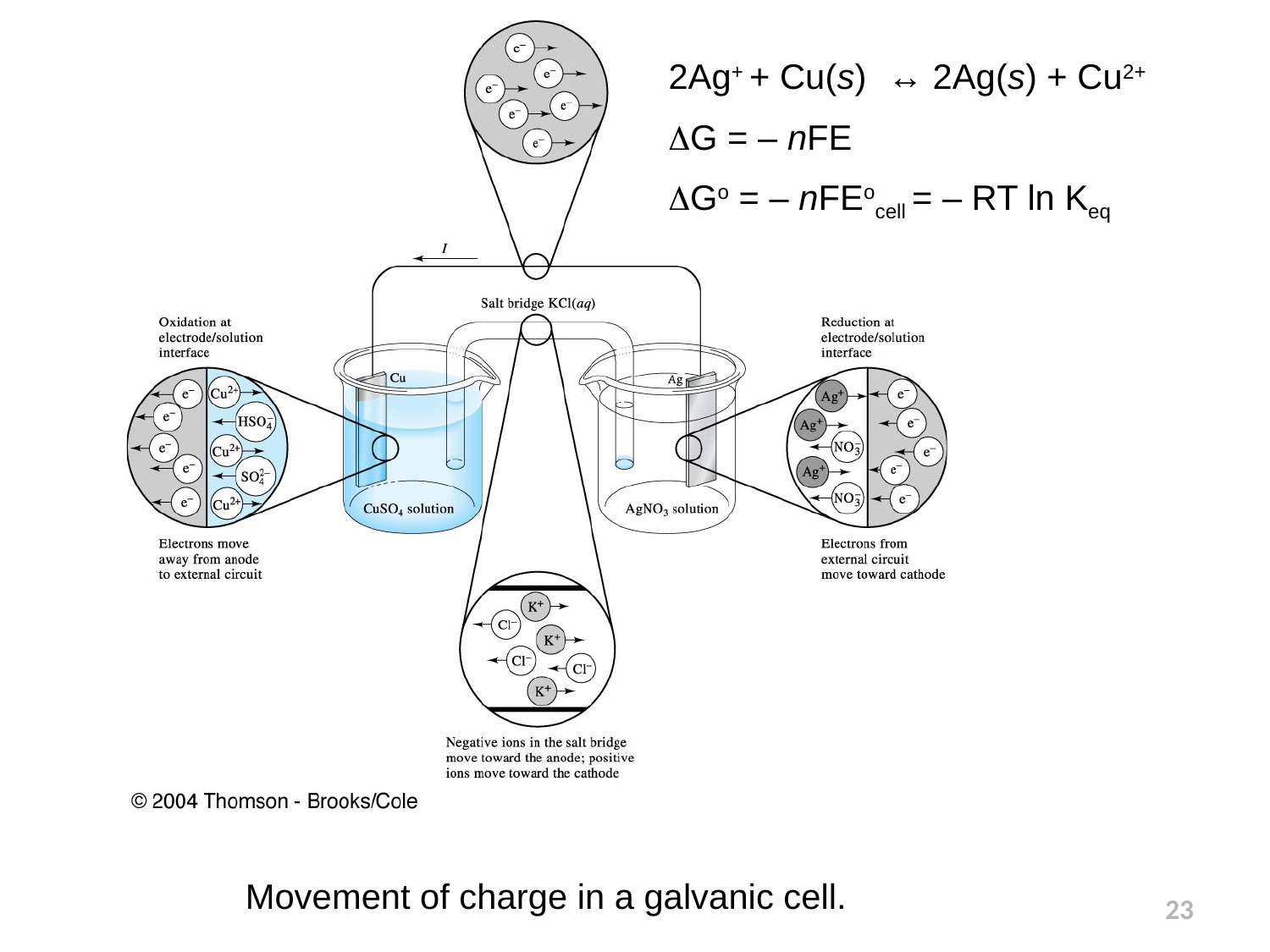

2Ag+ + Cu(s)   ↔ 2Ag(s) + Cu2+
ΔG = – nFE
ΔGo = – nFEocell = – RT ln Keq
Movement of charge in a galvanic cell.
23